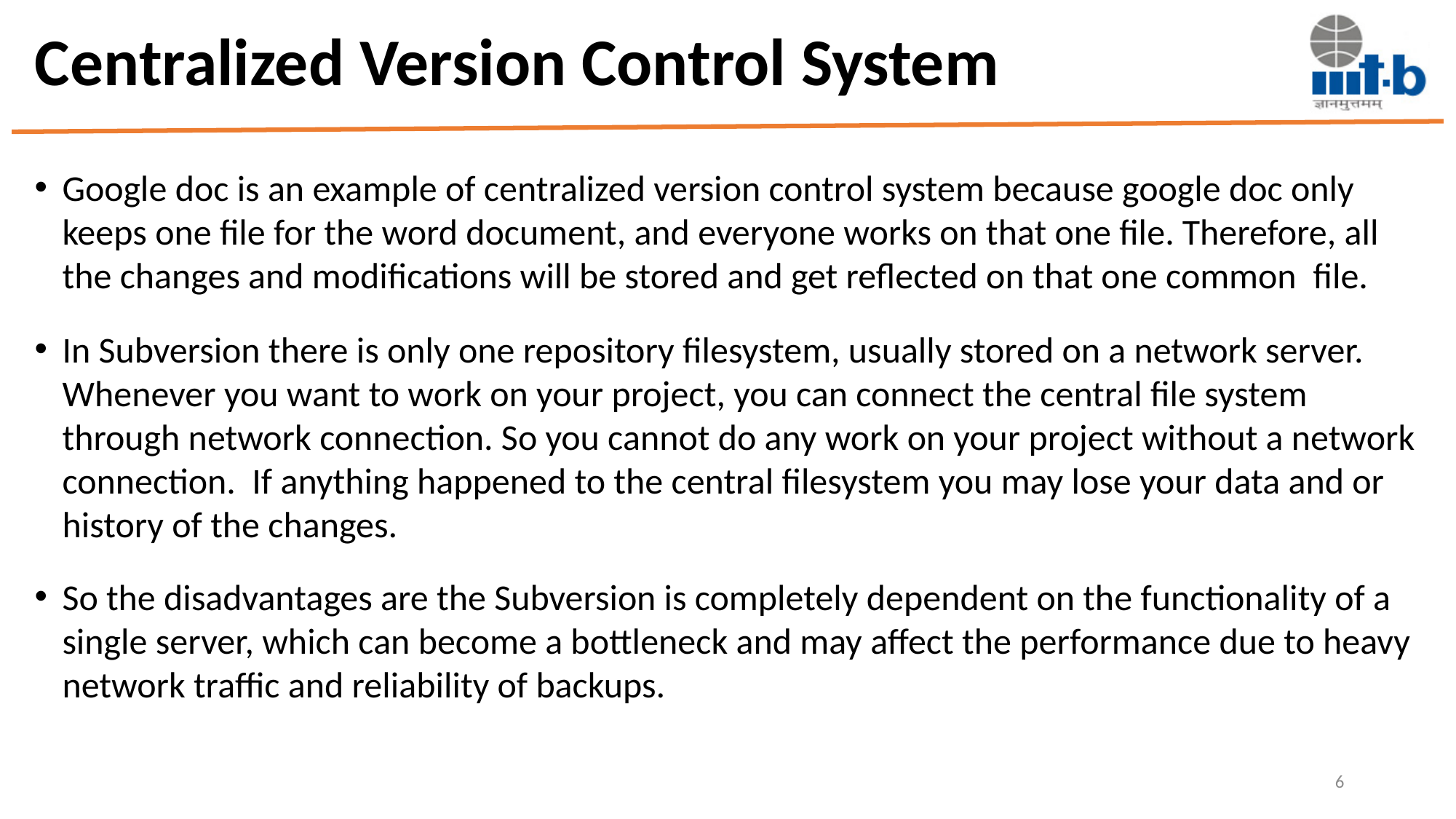

# Centralized Version Control System
Google doc is an example of centralized version control system because google doc only keeps one file for the word document, and everyone works on that one file. Therefore, all the changes and modifications will be stored and get reflected on that one common  file.

In Subversion there is only one repository filesystem, usually stored on a network server. Whenever you want to work on your project, you can connect the central file system through network connection. So you cannot do any work on your project without a network connection.  If anything happened to the central filesystem you may lose your data and or history of the changes.

So the disadvantages are the Subversion is completely dependent on the functionality of a single server, which can become a bottleneck and may affect the performance due to heavy network traffic and reliability of backups.

6